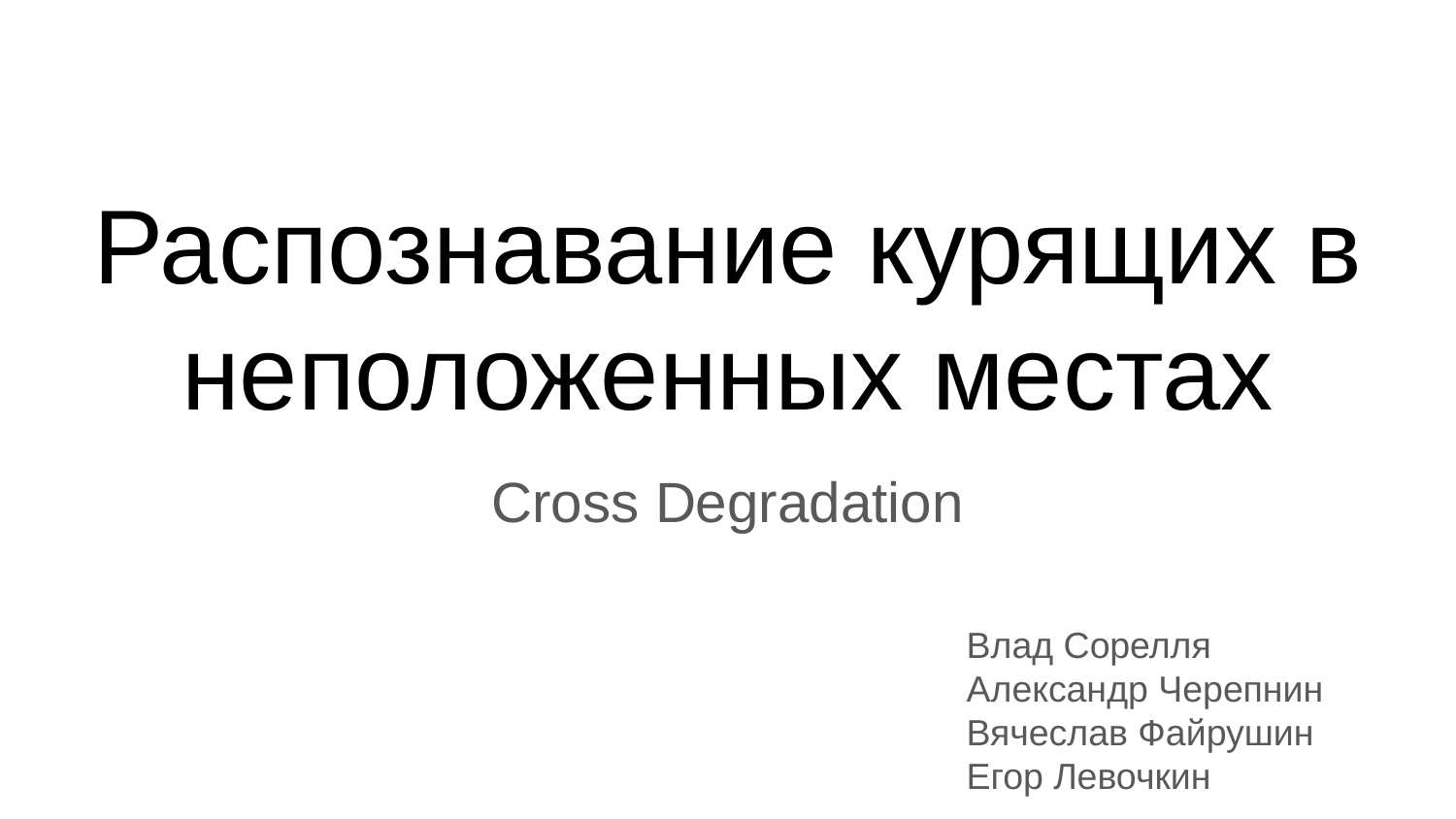

# Распознавание курящих в неположенных местах
Cross Degradation
Влад Сорелля
Александр Черепнин
Вячеслав Файрушин
Егор Левочкин